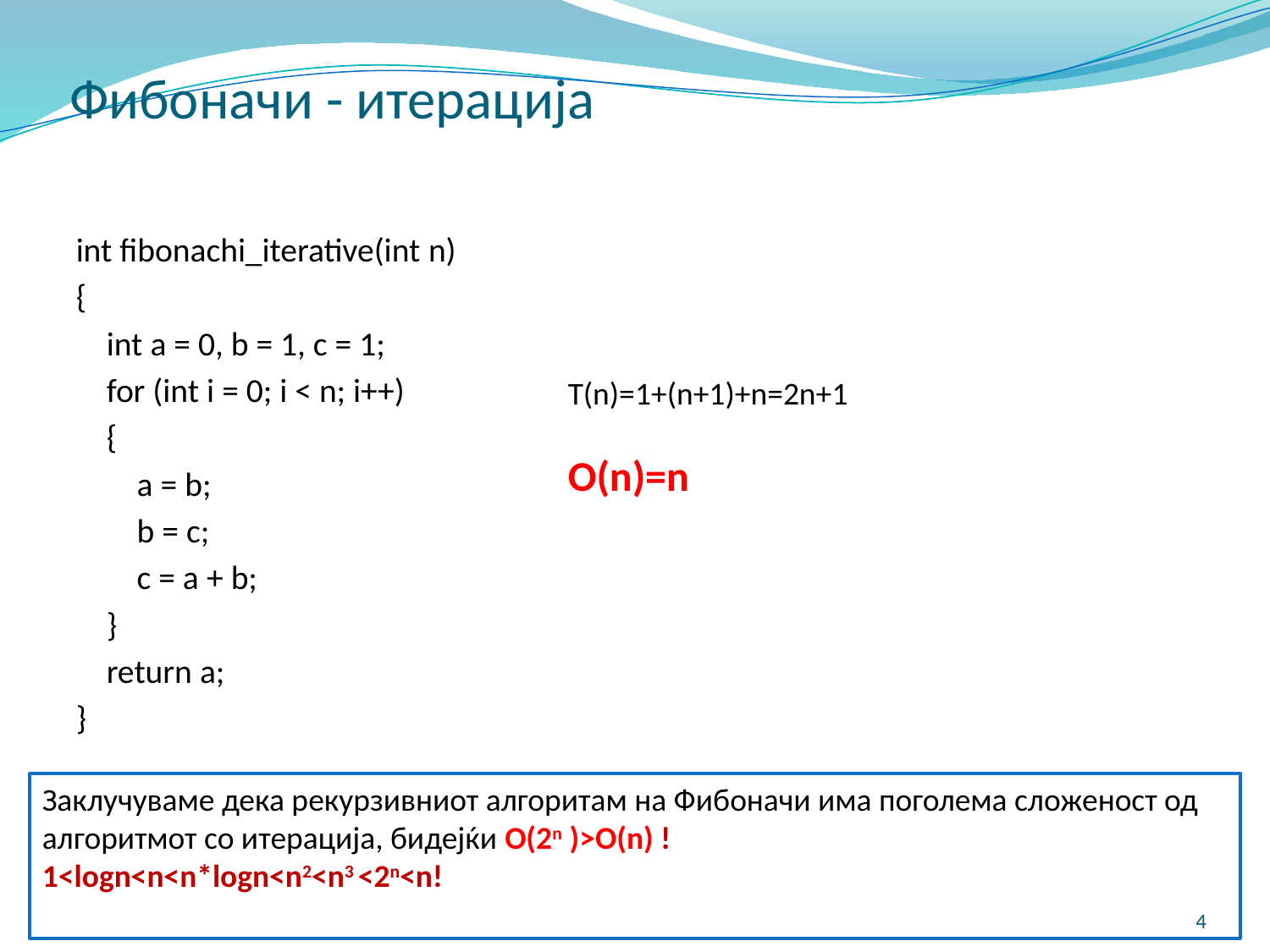

# Фибоначи - итерација
int fibonachi_iterative(int n)
{
    int a = 0, b = 1, c = 1;
    for (int i = 0; i < n; i++)
    {
        a = b;
        b = c;
        c = a + b;
    }
    return a;
}

T(n)=1+(n+1)+n=2n+1

O(n)=n
Заклучуваме дека рекурзивниот алгоритам на Фибоначи има поголема сложеност од алгоритмот со итерација, бидејќи O(2n )>O(n) !
1<logn<n<n*logn<n2<n3 <2n<n!

4